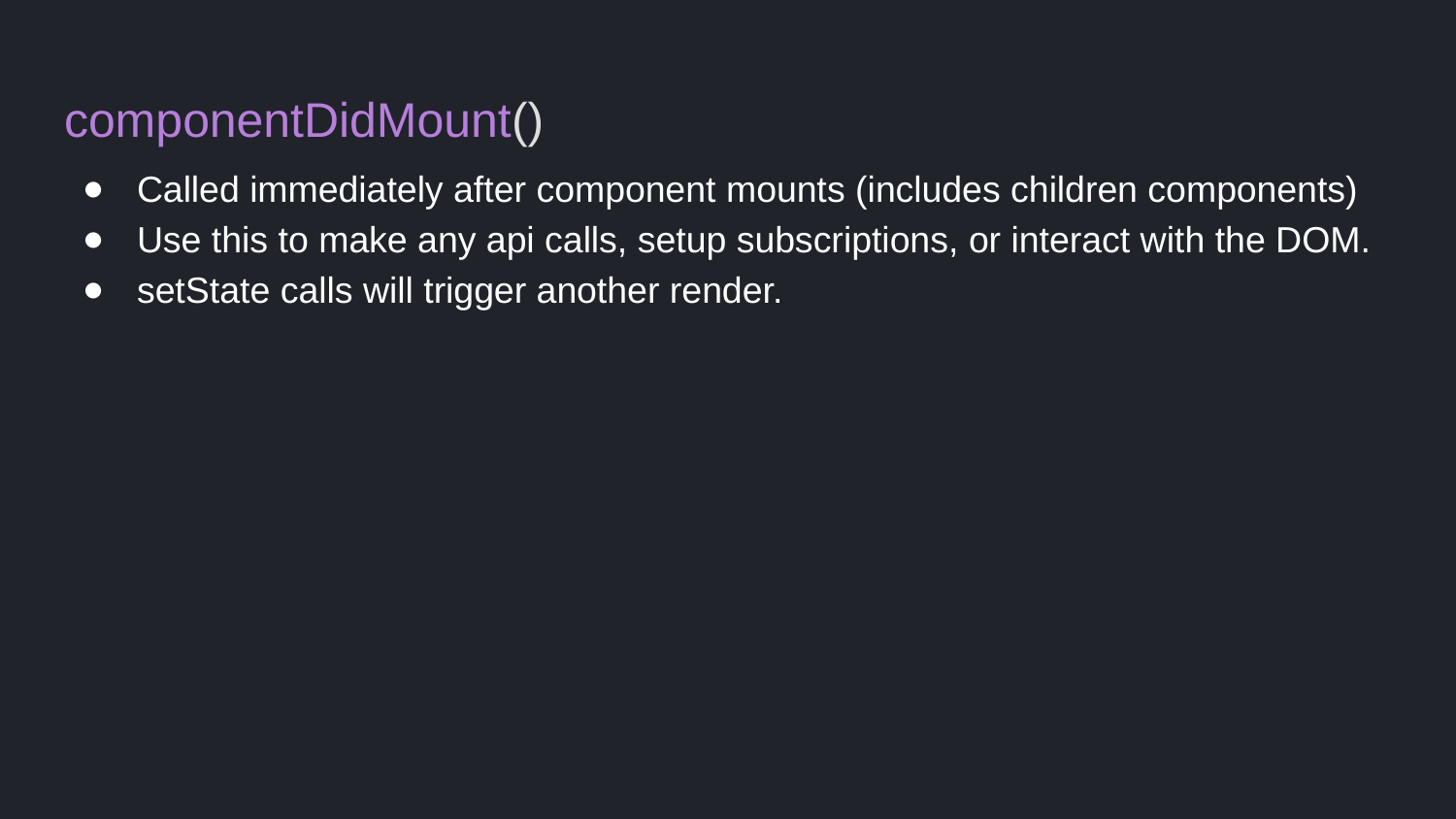

# componentDidMount()
Called immediately after component mounts (includes children components)
Use this to make any api calls, setup subscriptions, or interact with the DOM.
setState calls will trigger another render.